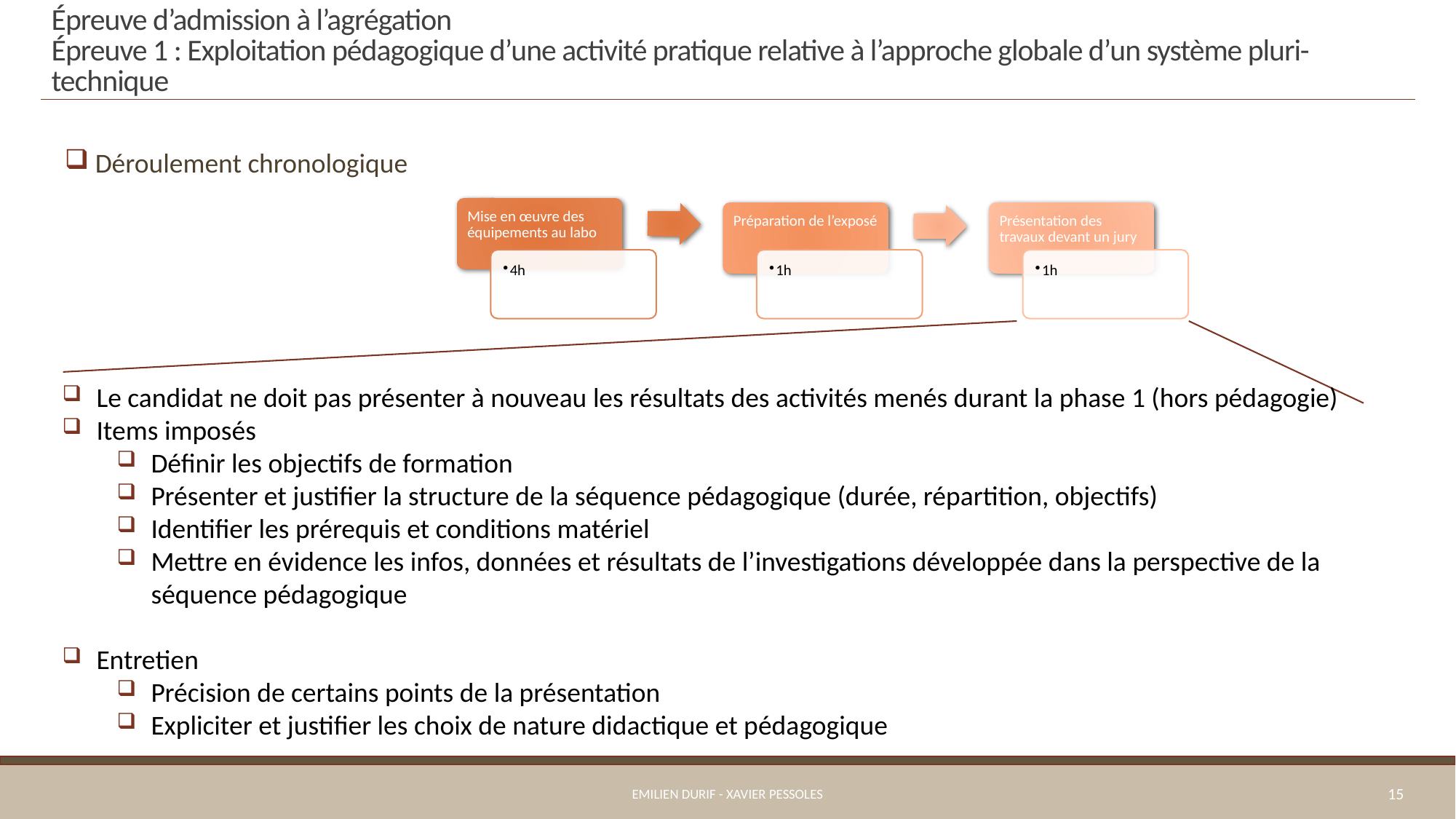

# Épreuve d’admission à l’agrégation Épreuve 1 : Exploitation pédagogique d’une activité pratique relative à l’approche globale d’un système pluri-technique
Mise en œuvre des équipements au labo
4h

Préparation de l’exposé
1h

Présentation des travaux devant un jury
1h

 Déroulement chronologique

Le candidat ne doit pas présenter à nouveau les résultats des activités menés durant la phase 1 (hors pédagogie)
Items imposés
Définir les objectifs de formation
Présenter et justifier la structure de la séquence pédagogique (durée, répartition, objectifs)
Identifier les prérequis et conditions matériel
Mettre en évidence les infos, données et résultats de l’investigations développée dans la perspective de la séquence pédagogique

Entretien
Précision de certains points de la présentation
Expliciter et justifier les choix de nature didactique et pédagogique
Emilien Durif - Xavier Pessoles
15